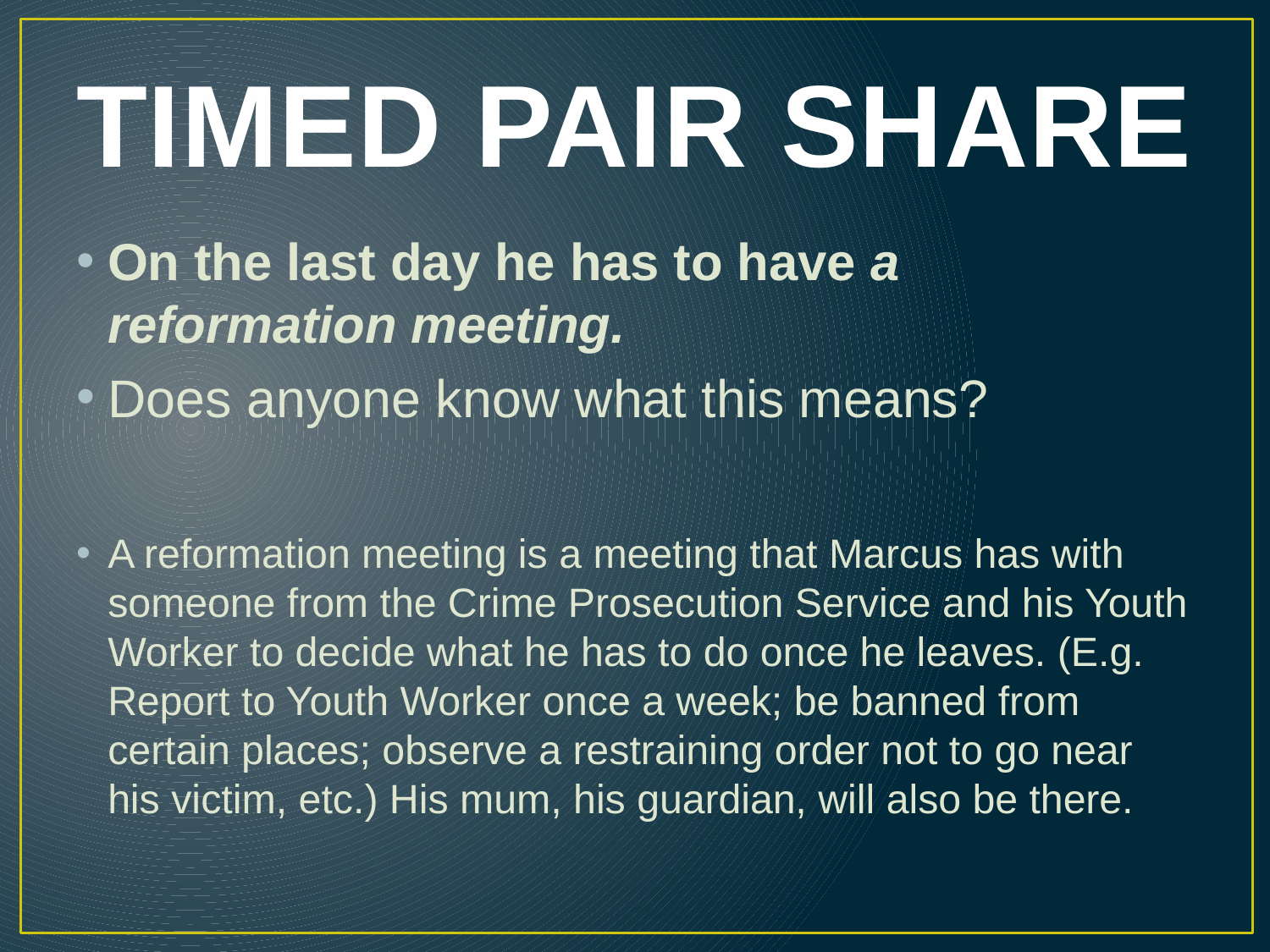

# TIMED PAIR SHARE
On the last day he has to have a reformation meeting.
Does anyone know what this means?

A reformation meeting is a meeting that Marcus has with someone from the Crime Prosecution Service and his Youth Worker to decide what he has to do once he leaves. (E.g. Report to Youth Worker once a week; be banned from certain places; observe a restraining order not to go near his victim, etc.) His mum, his guardian, will also be there.